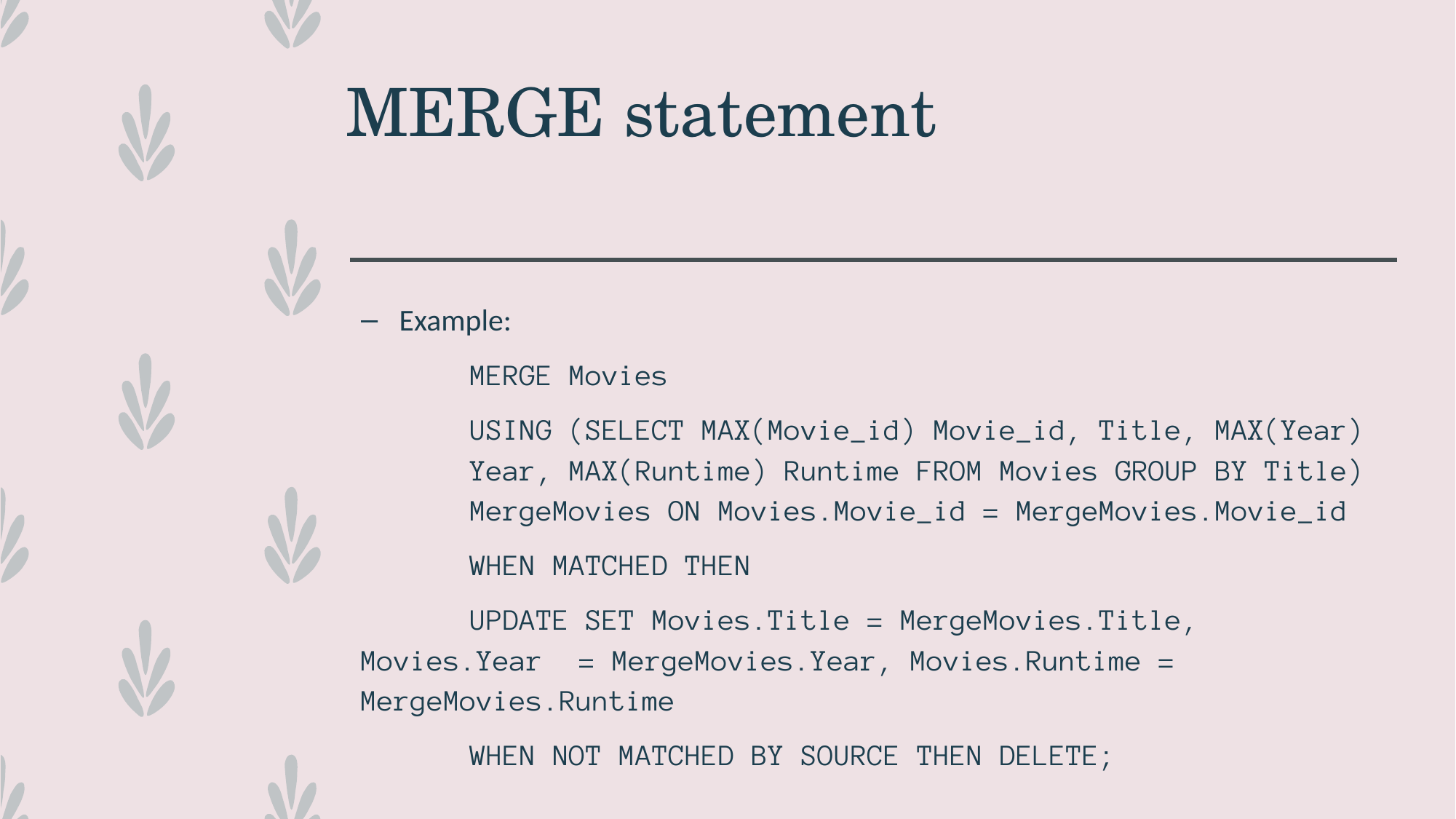

# MERGE statement
Example:
	MERGE Movies
	USING (SELECT MAX(Movie_id) Movie_id, Title, MAX(Year) 	Year, MAX(Runtime) Runtime FROM Movies GROUP BY Title) 	MergeMovies ON Movies.Movie_id = MergeMovies.Movie_id
	WHEN MATCHED THEN
	UPDATE SET Movies.Title = MergeMovies.Title, 	Movies.Year 	= MergeMovies.Year, Movies.Runtime = 	MergeMovies.Runtime
	WHEN NOT MATCHED BY SOURCE THEN DELETE;